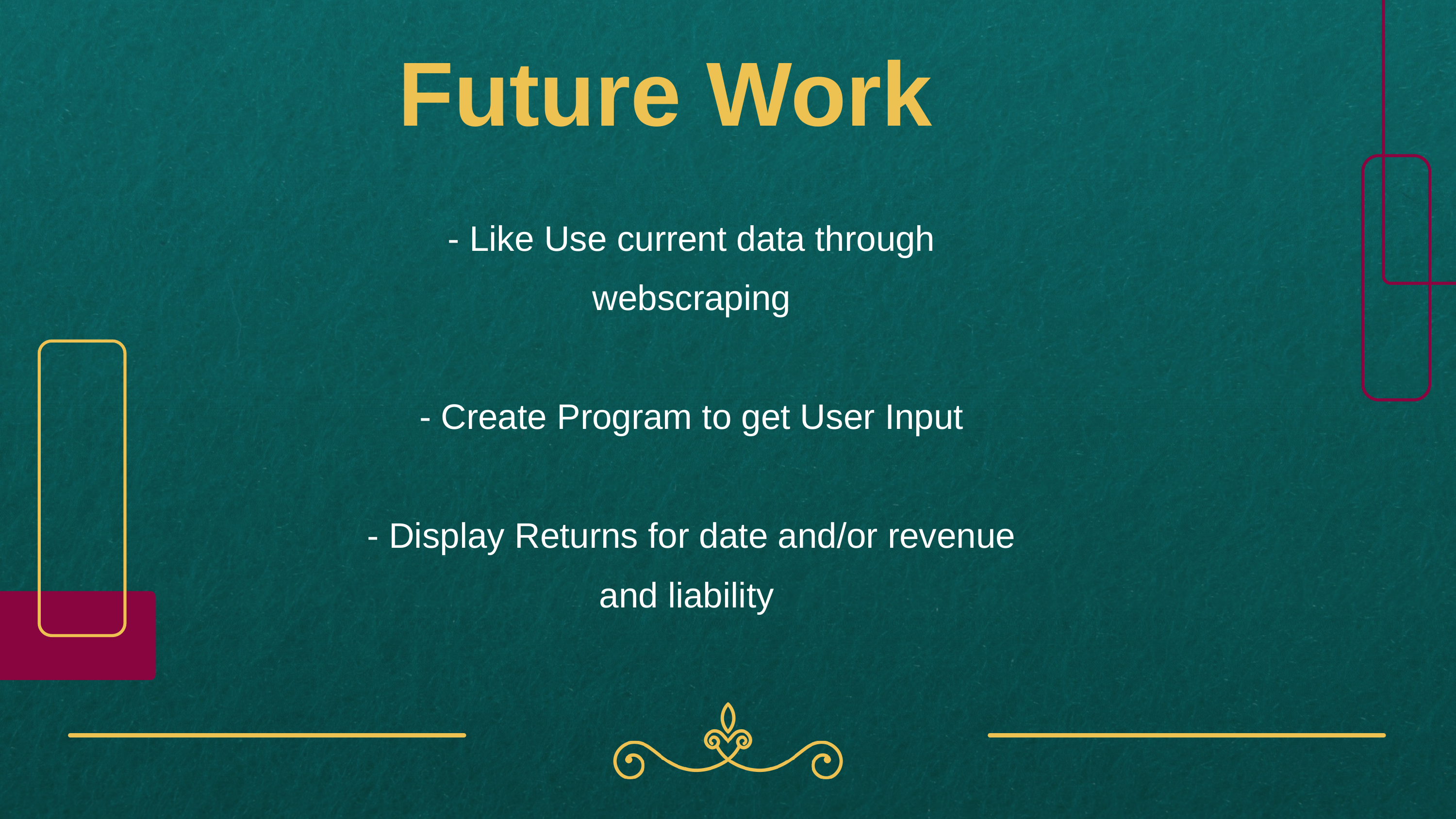

Future Work

- Like Use current data through webscraping

- Create Program to get User Input

- Display Returns for date and/or revenue and liability